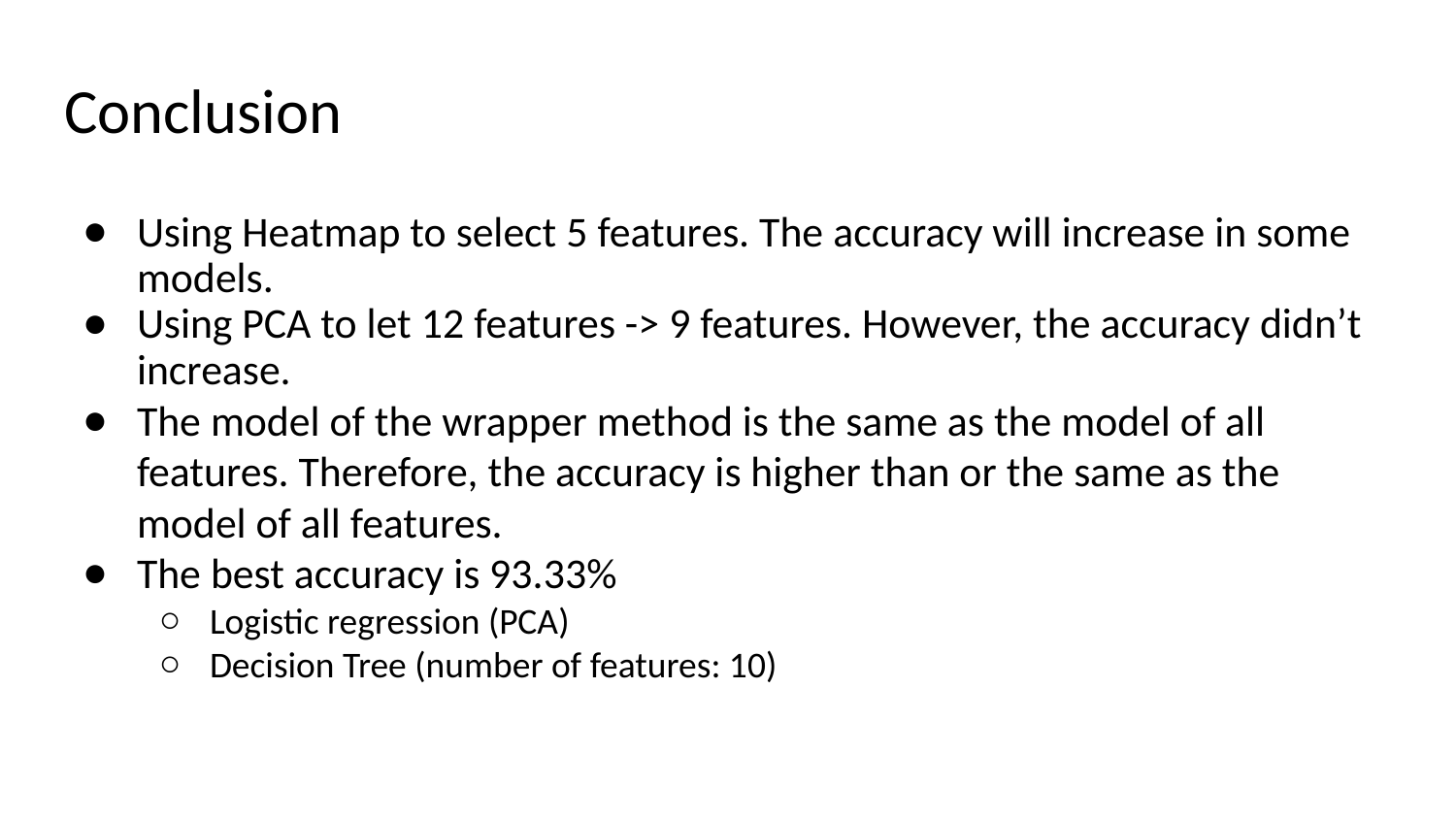

# Conclusion
Using Heatmap to select 5 features. The accuracy will increase in some models.
Using PCA to let 12 features -> 9 features. However, the accuracy didn’t increase.
The model of the wrapper method is the same as the model of all features. Therefore, the accuracy is higher than or the same as the model of all features.
The best accuracy is 93.33%
Logistic regression (PCA)
Decision Tree (number of features: 10)